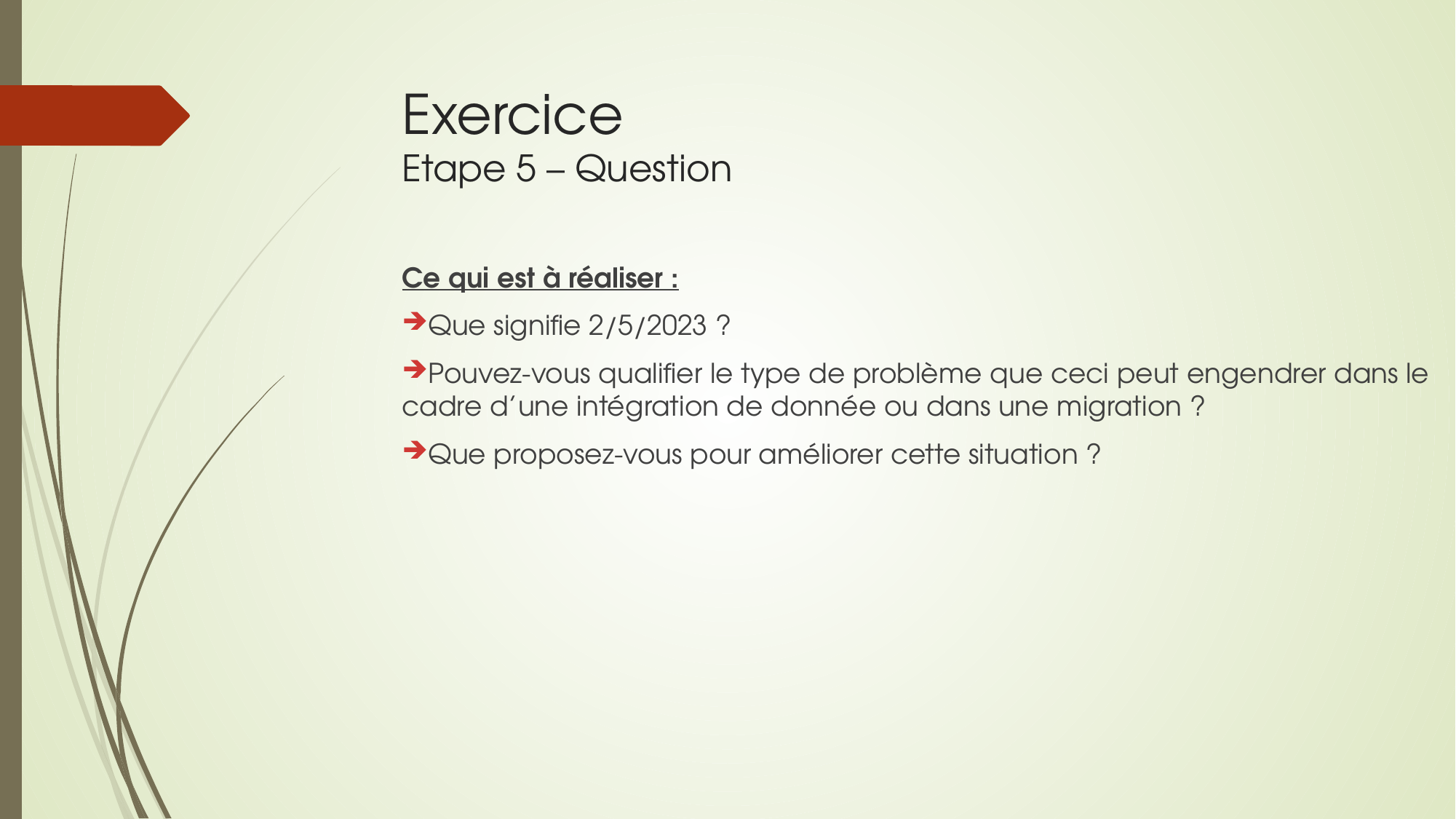

Exercice
Etape 5 – Question
Ce qui est à réaliser :
Que signifie 2/5/2023 ?
Pouvez-vous qualifier le type de problème que ceci peut engendrer dans le cadre d’une intégration de donnée ou dans une migration ?
Que proposez-vous pour améliorer cette situation ?